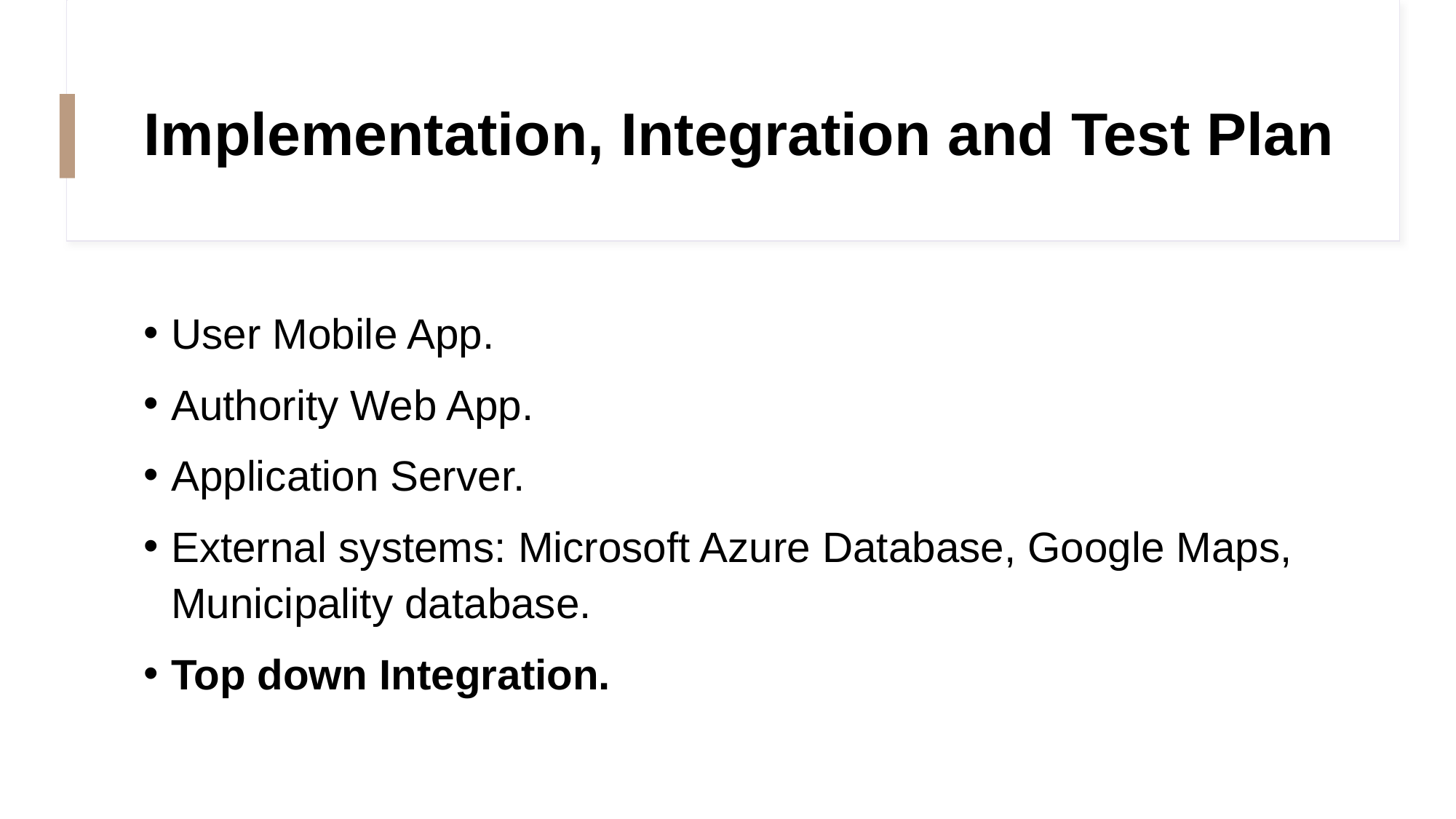

# Implementation, Integration and Test Plan
User Mobile App.
Authority Web App.
Application Server.
External systems: Microsoft Azure Database, Google Maps, Municipality database.
Top down Integration.